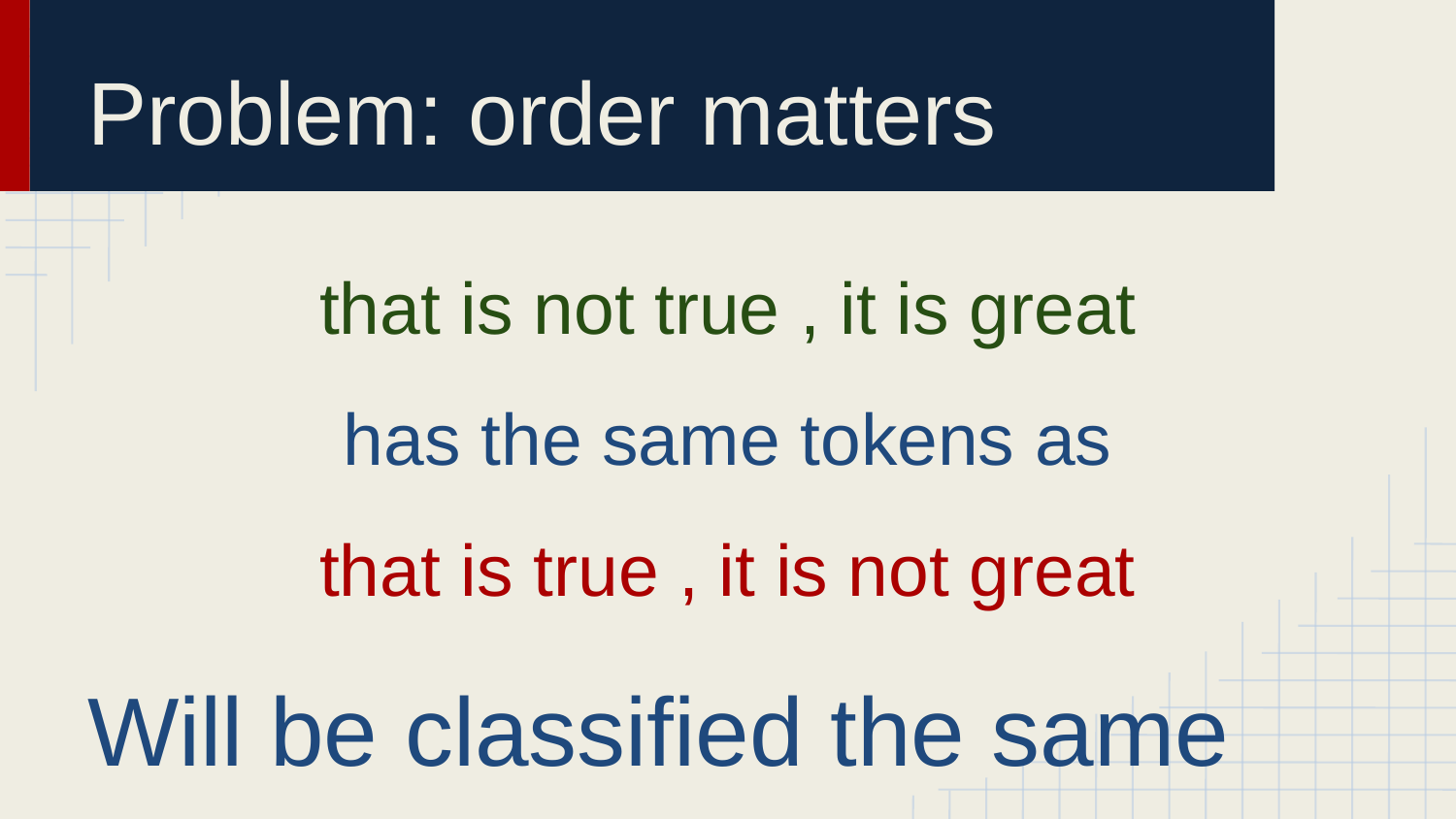

# Problem: order matters
that is not true , it is great
has the same tokens as
that is true , it is not great
Will be classified the same